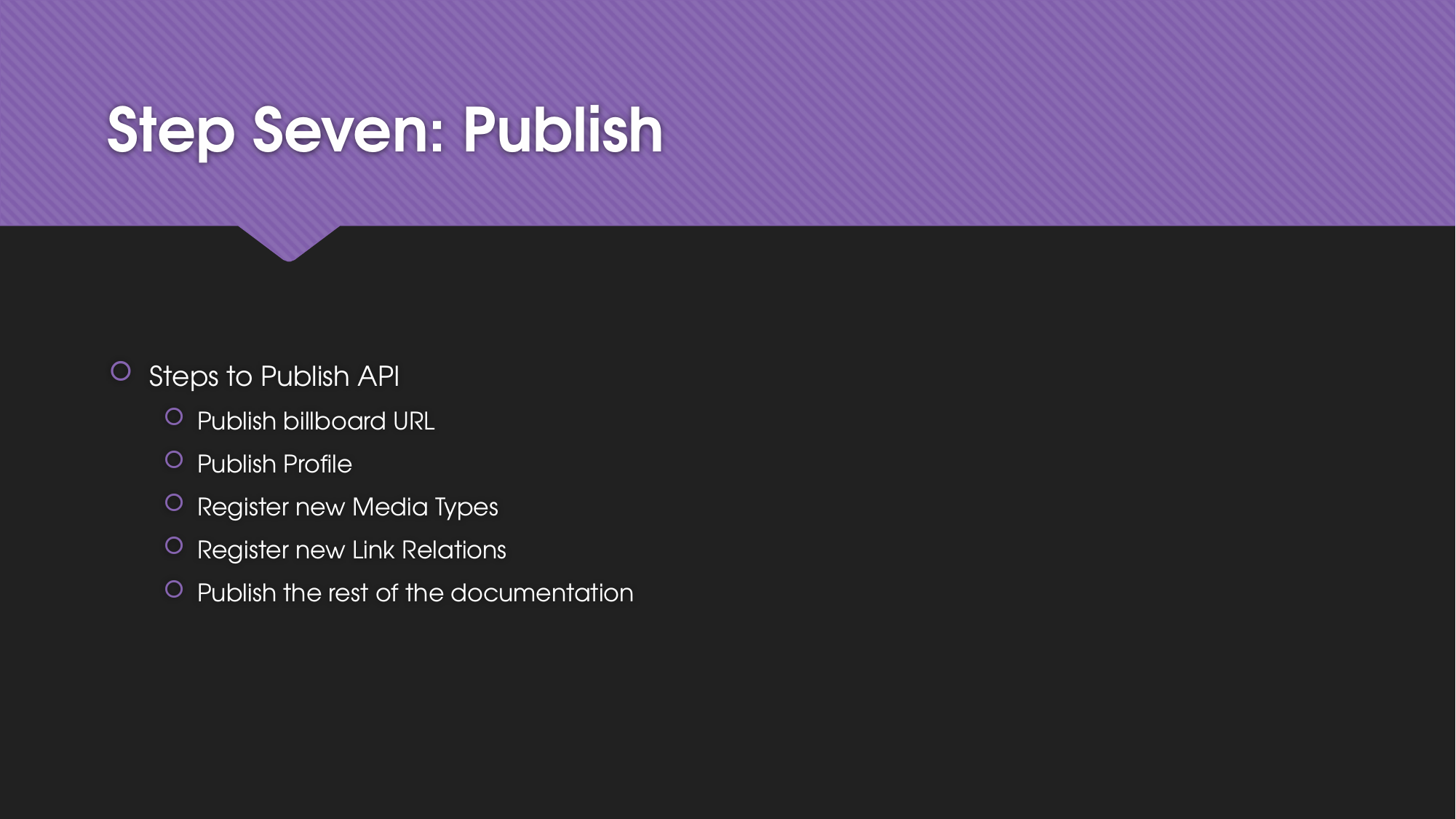

# Step Seven: Publish
Steps to Publish API
Publish billboard URL
Publish Profile
Register new Media Types
Register new Link Relations
Publish the rest of the documentation